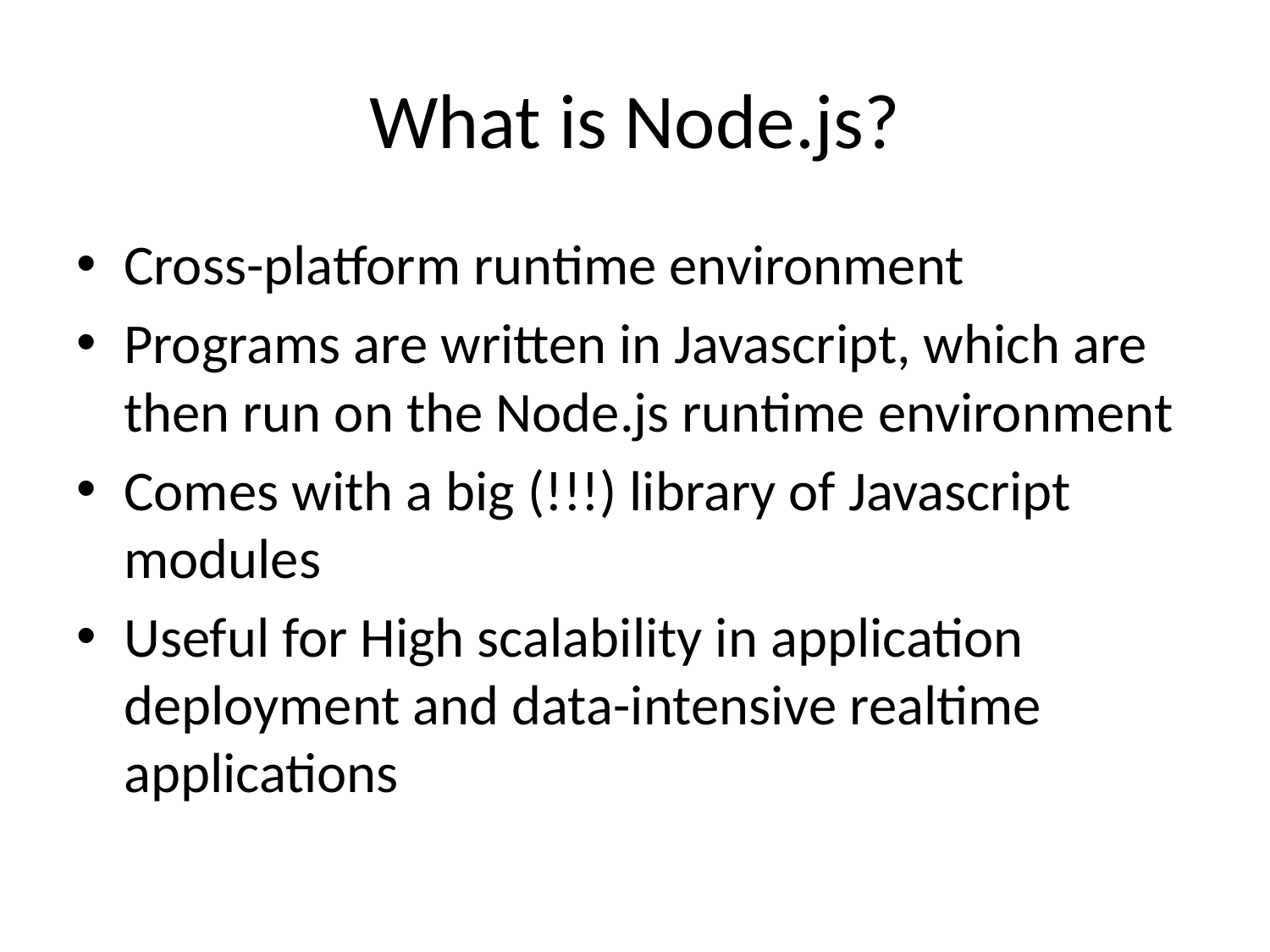

# What is Node.js?
Cross-platform runtime environment
Programs are written in Javascript, which are then run on the Node.js runtime environment
Comes with a big (!!!) library of Javascript modules
Useful for High scalability in application deployment and data-intensive realtime applications